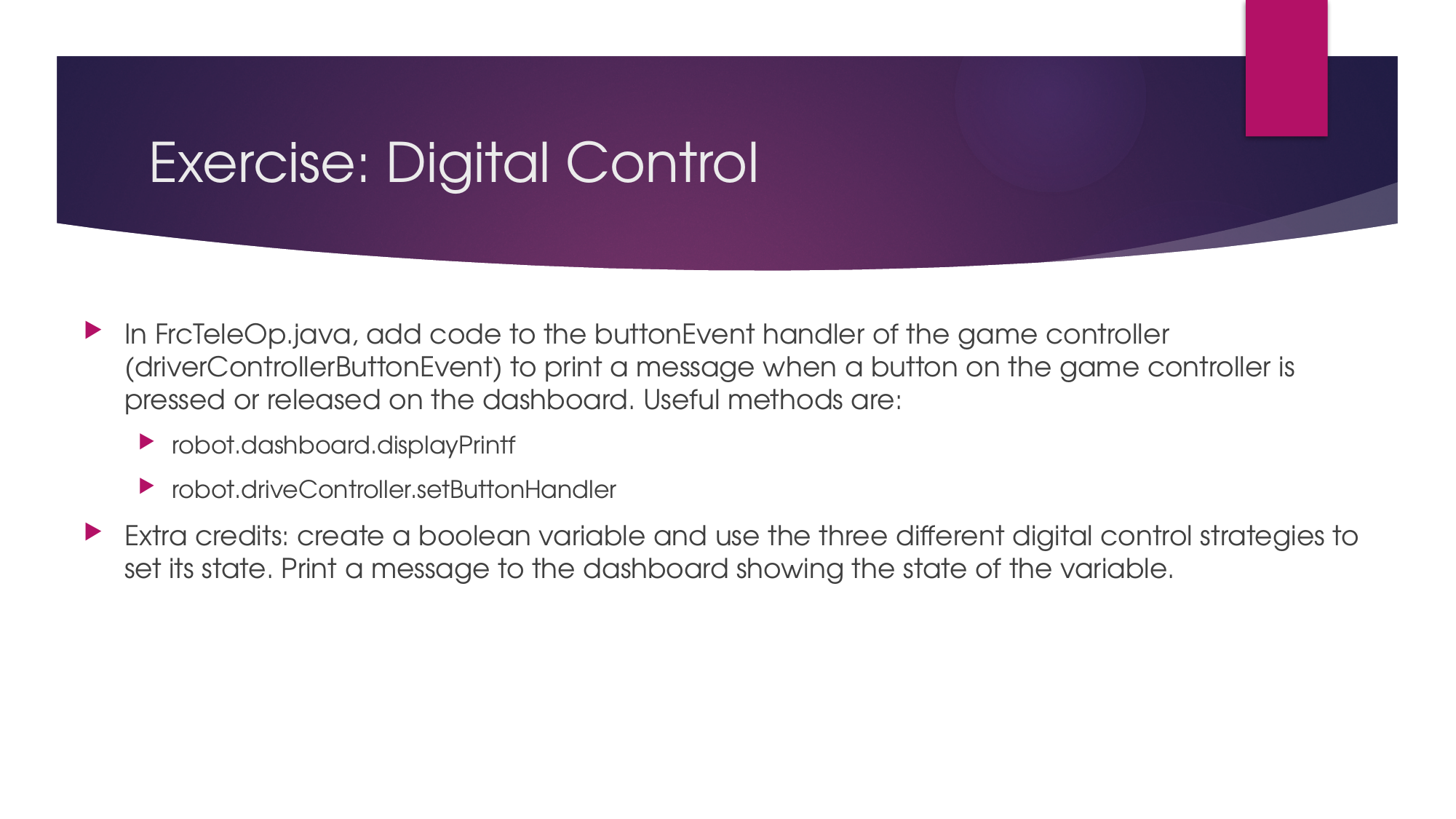

# Exercise: Digital Control
In FrcTeleOp.java, add code to the buttonEvent handler of the game controller (driverControllerButtonEvent) to print a message when a button on the game controller is pressed or released on the dashboard. Useful methods are:
robot.dashboard.displayPrintf
robot.driveController.setButtonHandler
Extra credits: create a boolean variable and use the three different digital control strategies to set its state. Print a message to the dashboard showing the state of the variable.